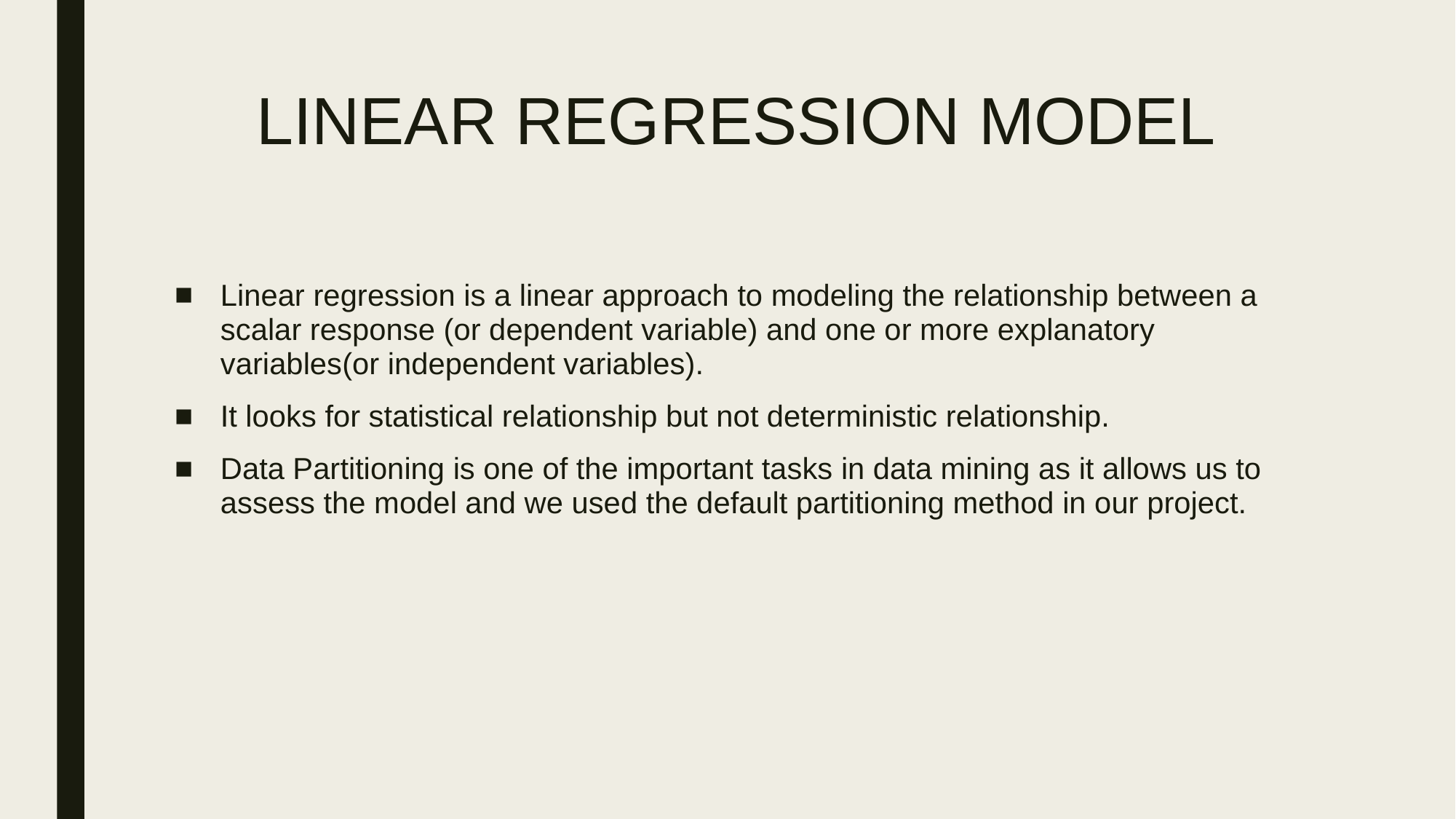

# LINEAR REGRESSION MODEL
Linear regression is a linear approach to modeling the relationship between a scalar response (or dependent variable) and one or more explanatory variables(or independent variables).
It looks for statistical relationship but not deterministic relationship.
Data Partitioning is one of the important tasks in data mining as it allows us to assess the model and we used the default partitioning method in our project.